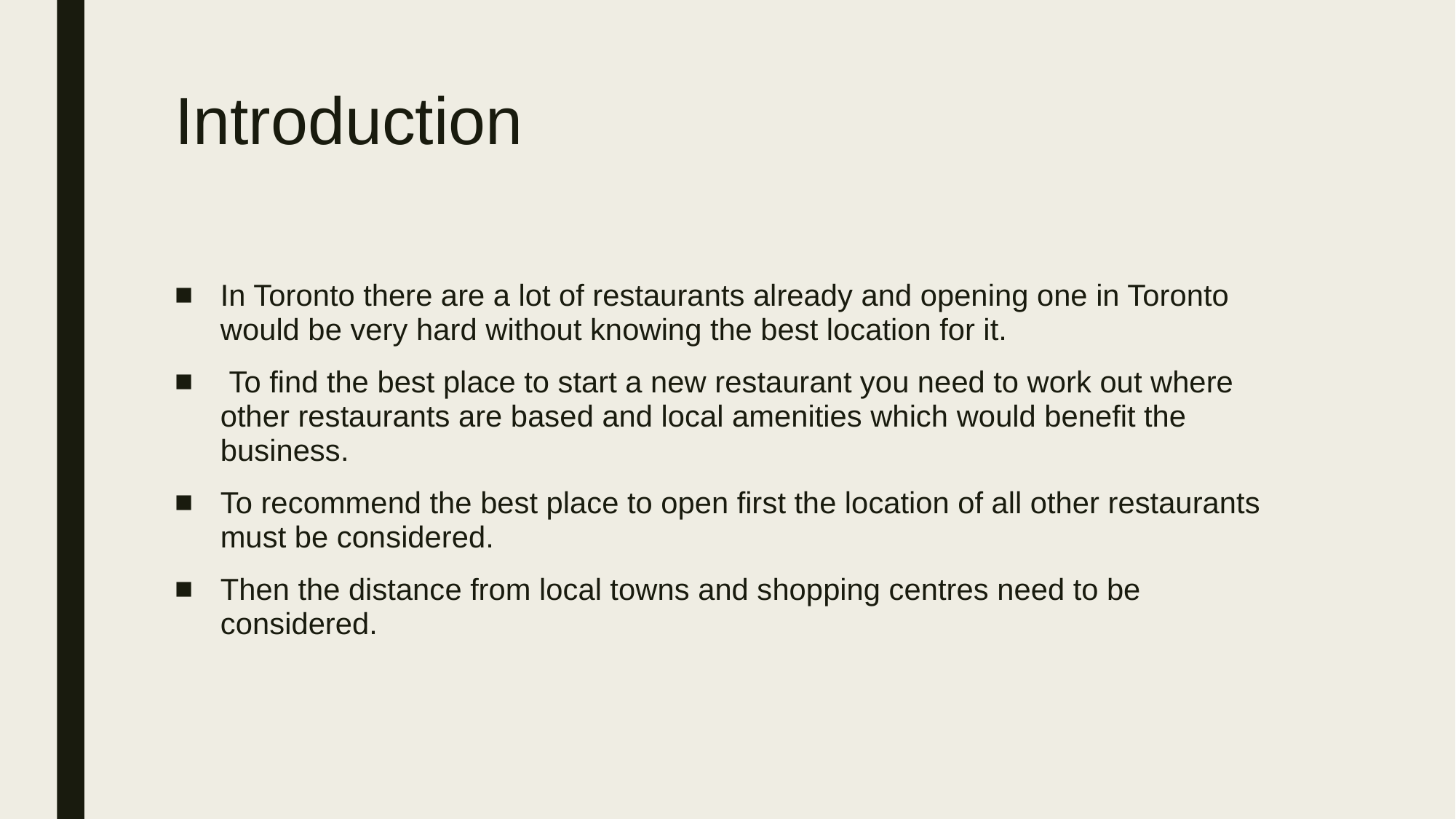

# Introduction
In Toronto there are a lot of restaurants already and opening one in Toronto would be very hard without knowing the best location for it.
 To find the best place to start a new restaurant you need to work out where other restaurants are based and local amenities which would benefit the business.
To recommend the best place to open first the location of all other restaurants must be considered.
Then the distance from local towns and shopping centres need to be considered.